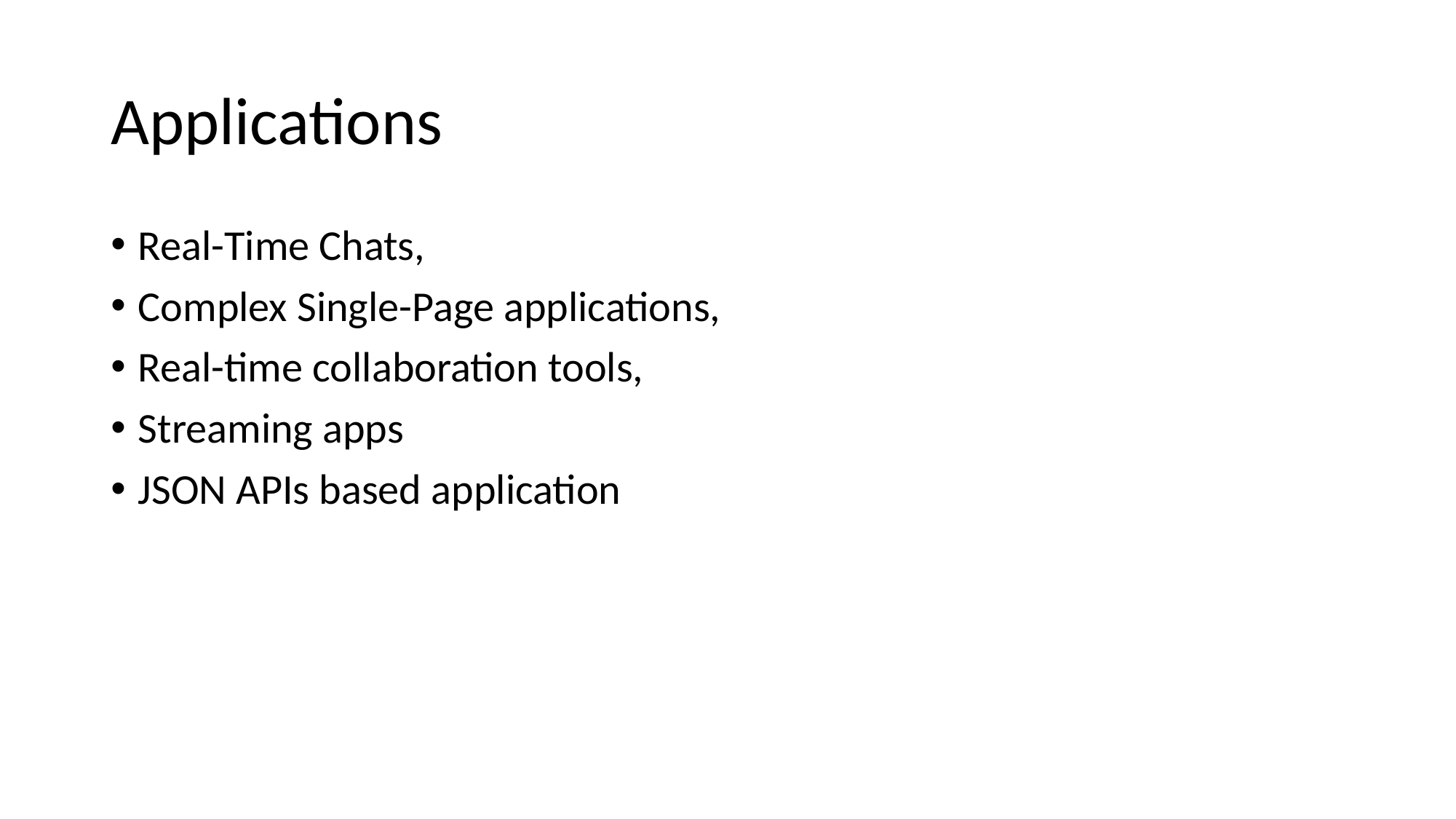

# Applications
Real-Time Chats,
Complex Single-Page applications,
Real-time collaboration tools,
Streaming apps
JSON APIs based application